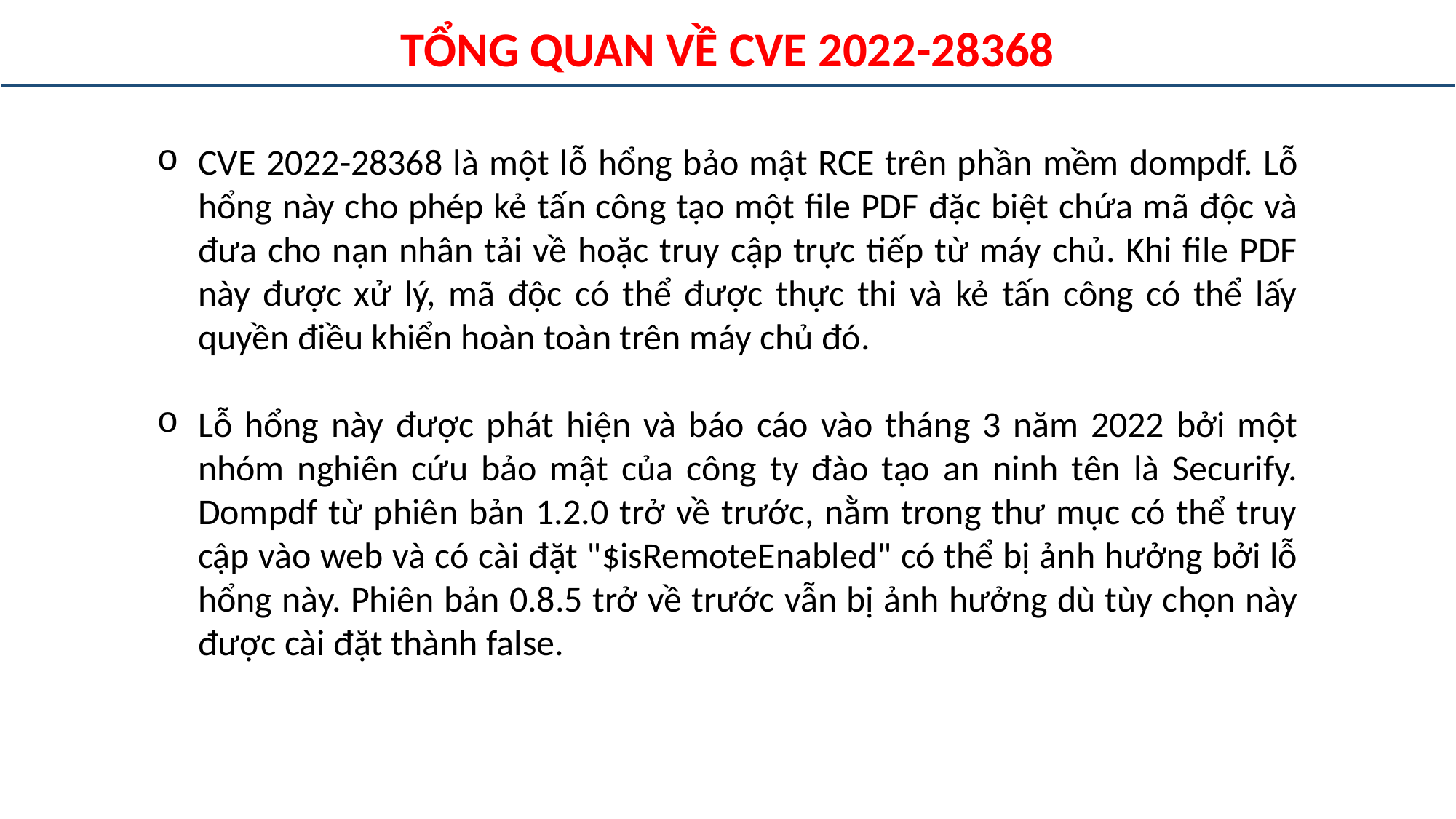

TỔNG QUAN VỀ CVE 2022-28368

CVE 2022-28368 là một lỗ hổng bảo mật RCE trên phần mềm dompdf. Lỗ hổng này cho phép kẻ tấn công tạo một file PDF đặc biệt chứa mã độc và đưa cho nạn nhân tải về hoặc truy cập trực tiếp từ máy chủ. Khi file PDF này được xử lý, mã độc có thể được thực thi và kẻ tấn công có thể lấy quyền điều khiển hoàn toàn trên máy chủ đó.

Lỗ hổng này được phát hiện và báo cáo vào tháng 3 năm 2022 bởi một nhóm nghiên cứu bảo mật của công ty đào tạo an ninh tên là Securify. Dompdf từ phiên bản 1.2.0 trở về trước, nằm trong thư mục có thể truy cập vào web và có cài đặt "$isRemoteEnabled" có thể bị ảnh hưởng bởi lỗ hổng này. Phiên bản 0.8.5 trở về trước vẫn bị ảnh hưởng dù tùy chọn này được cài đặt thành false.